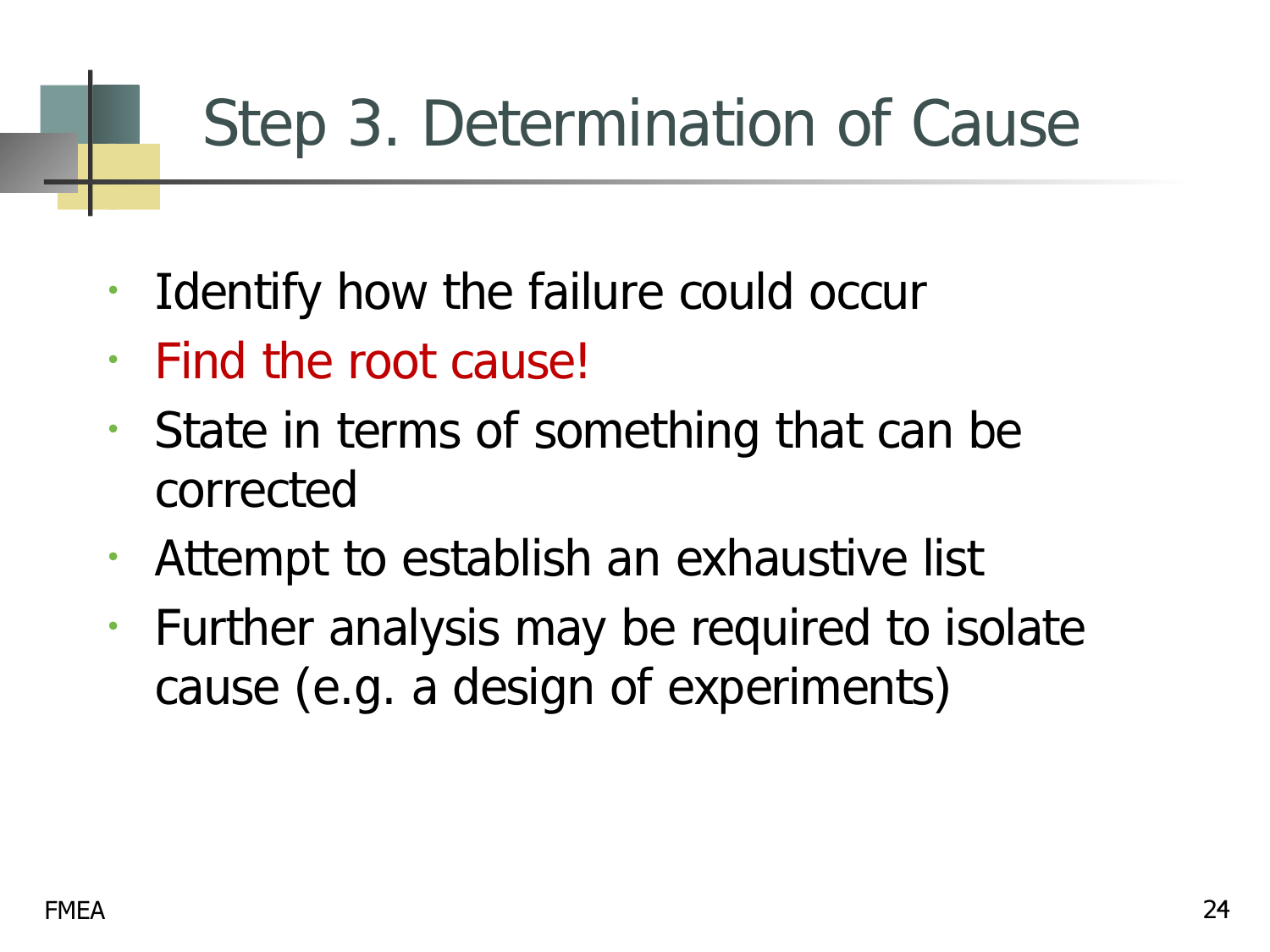

# Step 3. Determination of Cause
Identify how the failure could occur
Find the root cause!
State in terms of something that can be corrected
Attempt to establish an exhaustive list
Further analysis may be required to isolate cause (e.g. a design of experiments)
24
FMEA